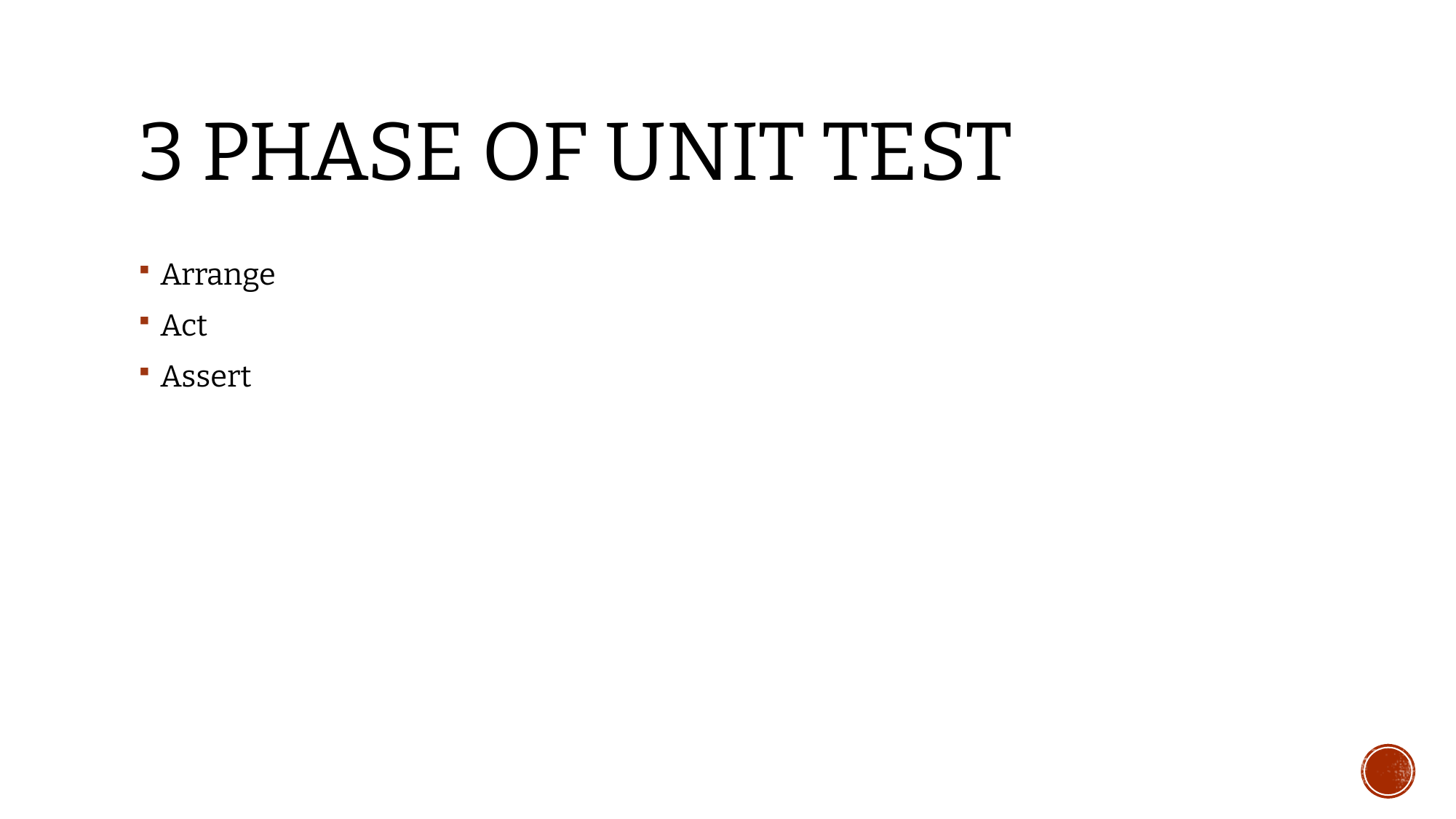

# 3 phase of unit test
Arrange
Act
Assert